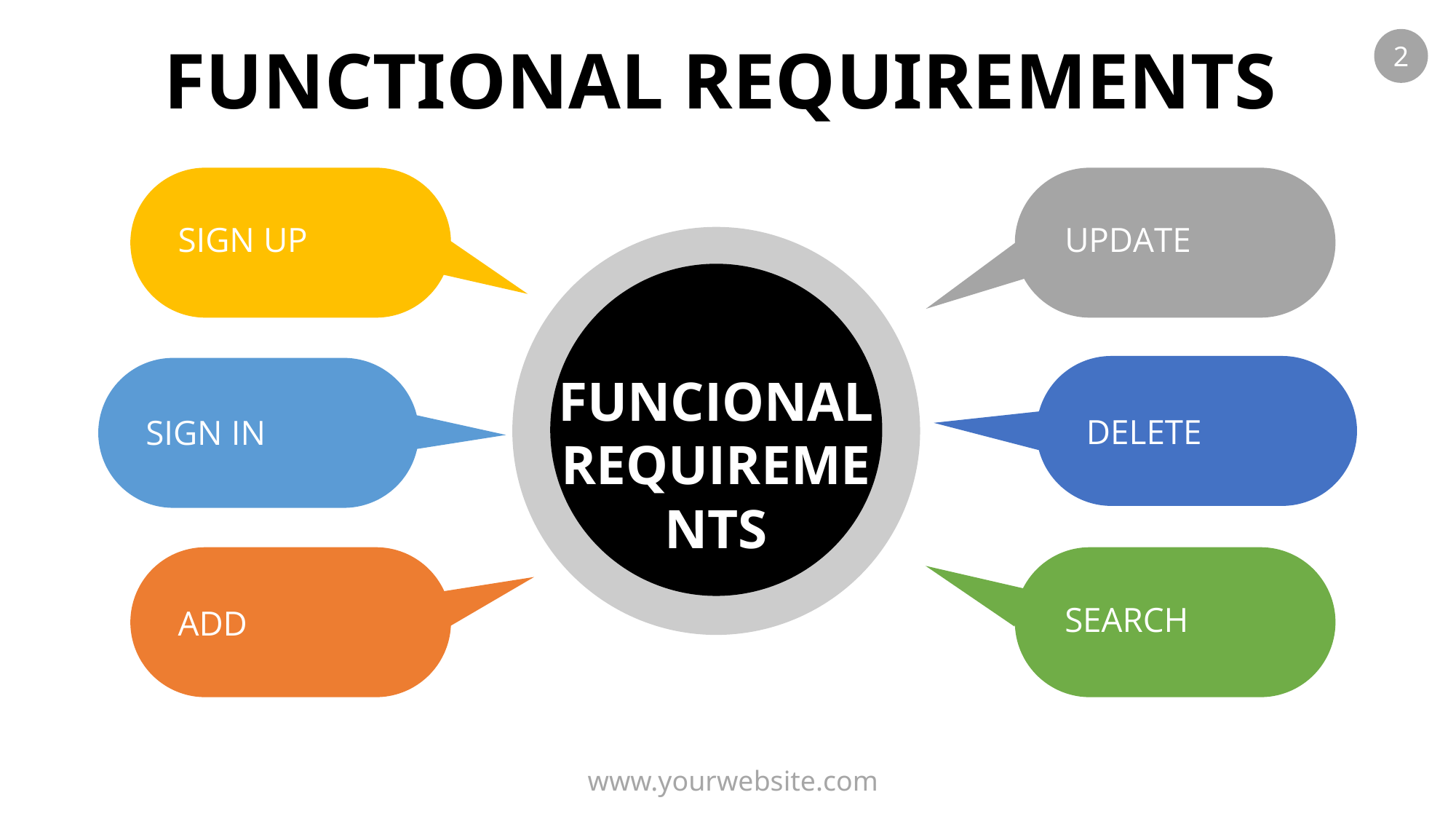

FUNCTIONAL REQUIREMENTS
2

SIGN UP
UPDATE

FUNCIONAL
REQUIREMENTS

DELETE
SIGN IN

SEARCH
ADD
www.yourwebsite.com